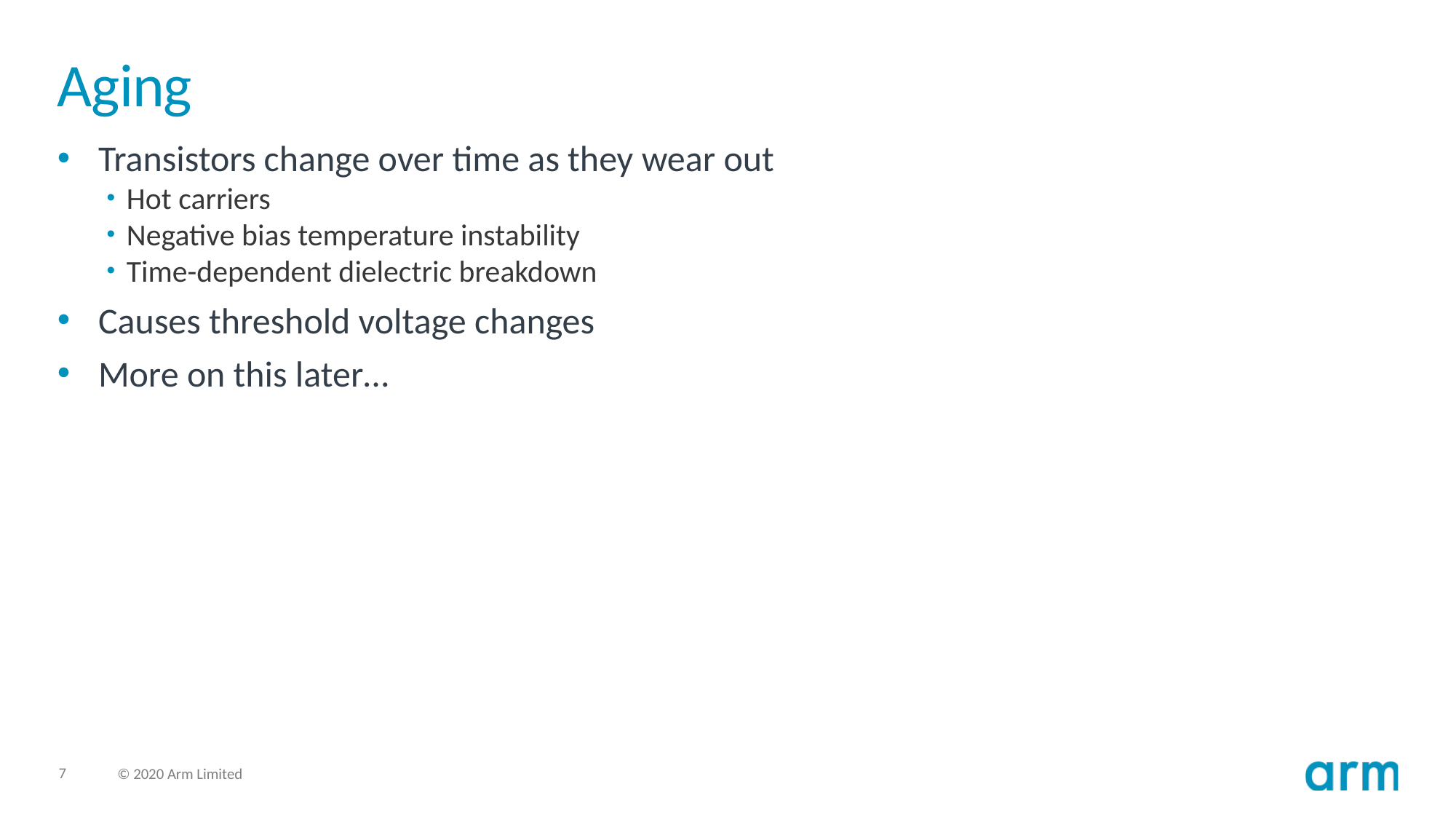

# Aging
Transistors change over time as they wear out
Hot carriers
Negative bias temperature instability
Time-dependent dielectric breakdown
Causes threshold voltage changes
More on this later…